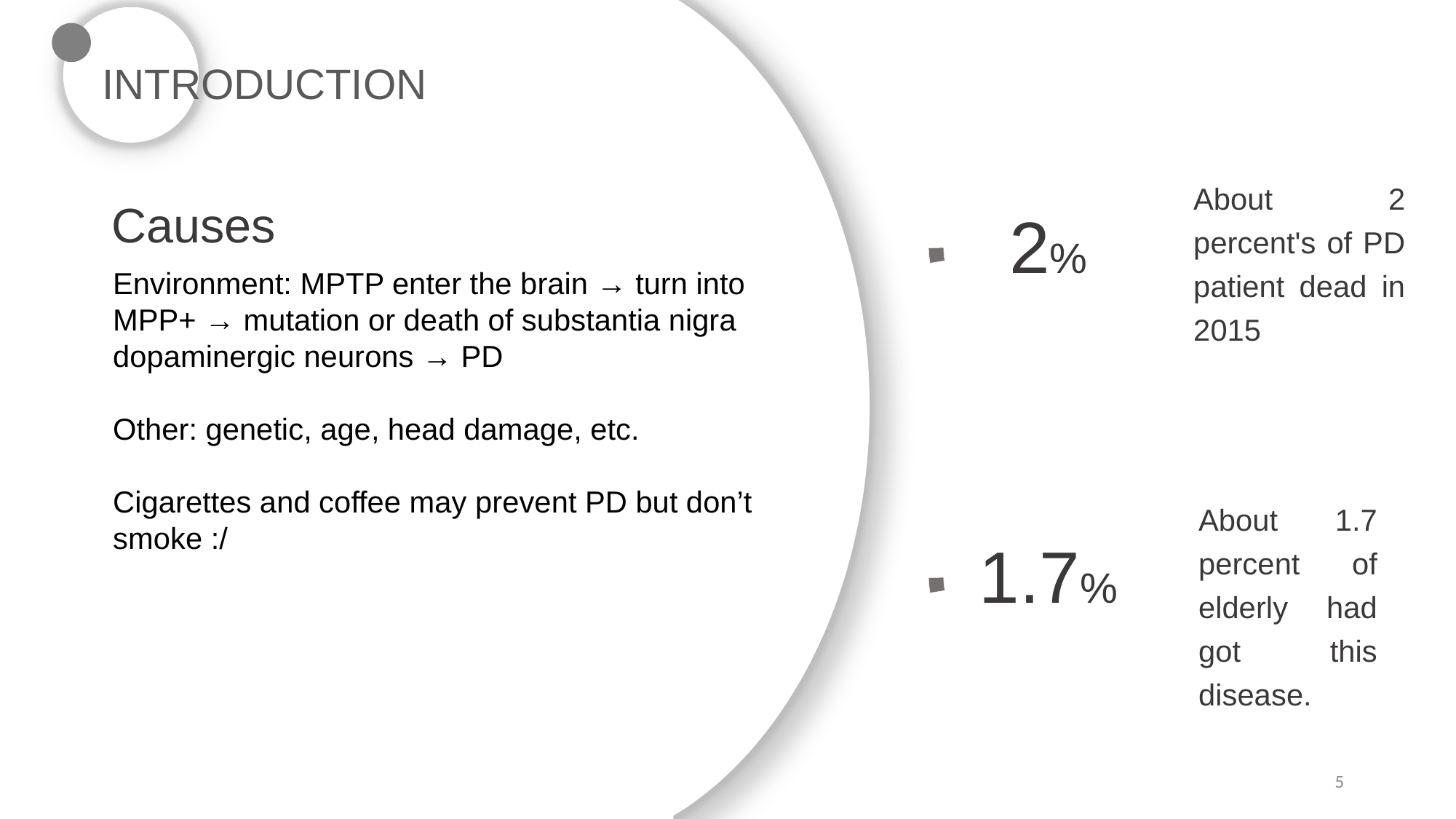

INTRODUCTION

About 2 percent's of PD patient dead in 2015
Causes
2%
Environment: MPTP enter the brain → turn into MPP+ → mutation or death of substantia nigra dopaminergic neurons → PD

Other: genetic, age, head damage, etc.

Cigarettes and coffee may prevent PD but don’t smoke :/

About 1.7 percent of elderly had got this disease.
1.7%
5